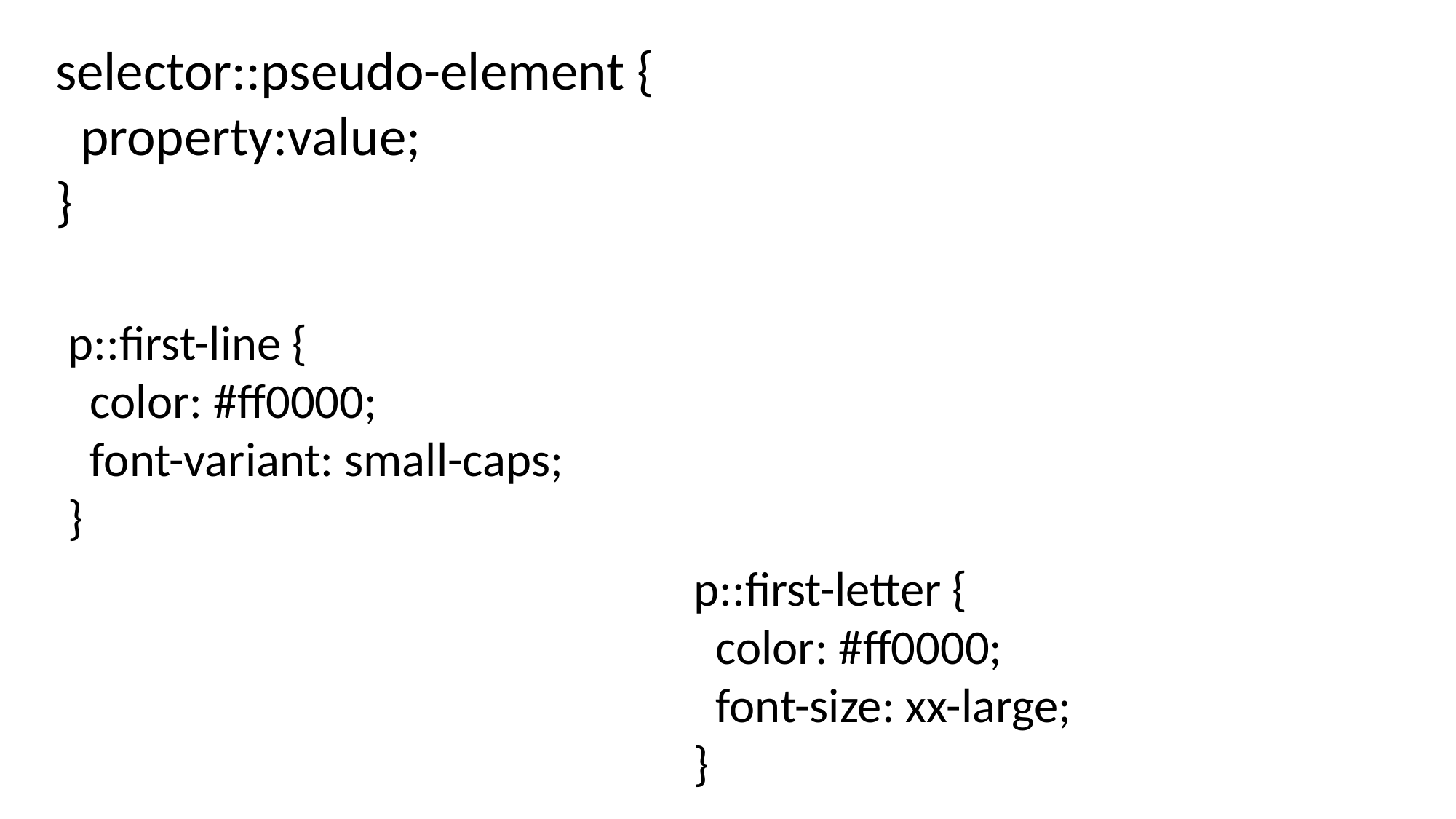

selector::pseudo-element {
  property:value;
}
p::first-line {
  color: #ff0000;
  font-variant: small-caps;
}
p::first-letter {
  color: #ff0000;
  font-size: xx-large;
}